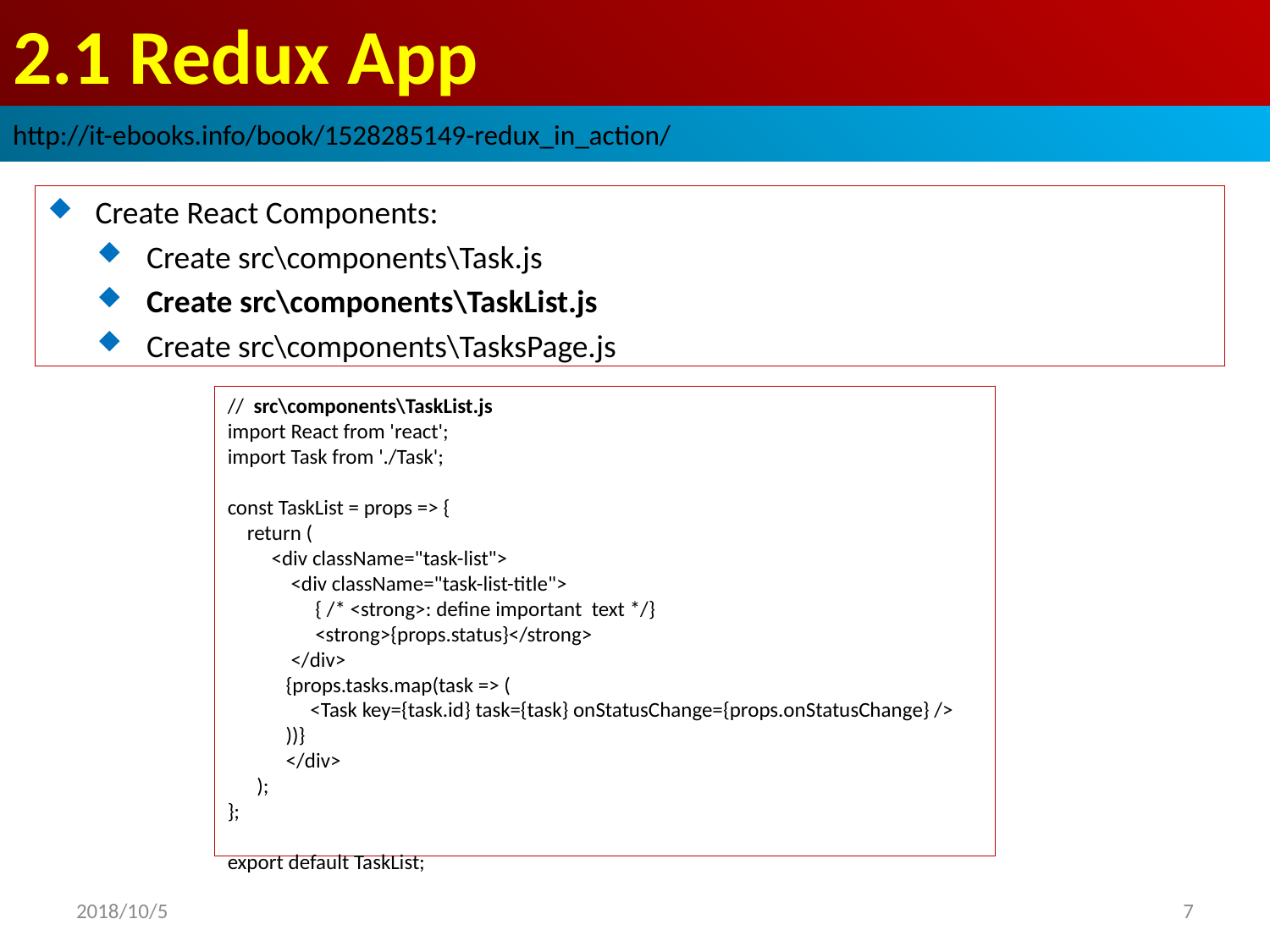

# 2.1 Redux App
http://it-ebooks.info/book/1528285149-redux_in_action/
Create React Components:
Create src\components\Task.js
Create src\components\TaskList.js
Create src\components\TasksPage.js
//  src\components\TaskList.js
import React from 'react';
import Task from './Task';
const TaskList = props => {
    return (
         <div className="task-list">
             <div className="task-list-title">
                  { /* <strong>: define important  text */}
                  <strong>{props.status}</strong>
             </div>
            {props.tasks.map(task => (
                 <Task key={task.id} task={task} onStatusChange={props.onStatusChange} />
            ))}
            </div>
      );
};
export default TaskList;
2018/10/5
7